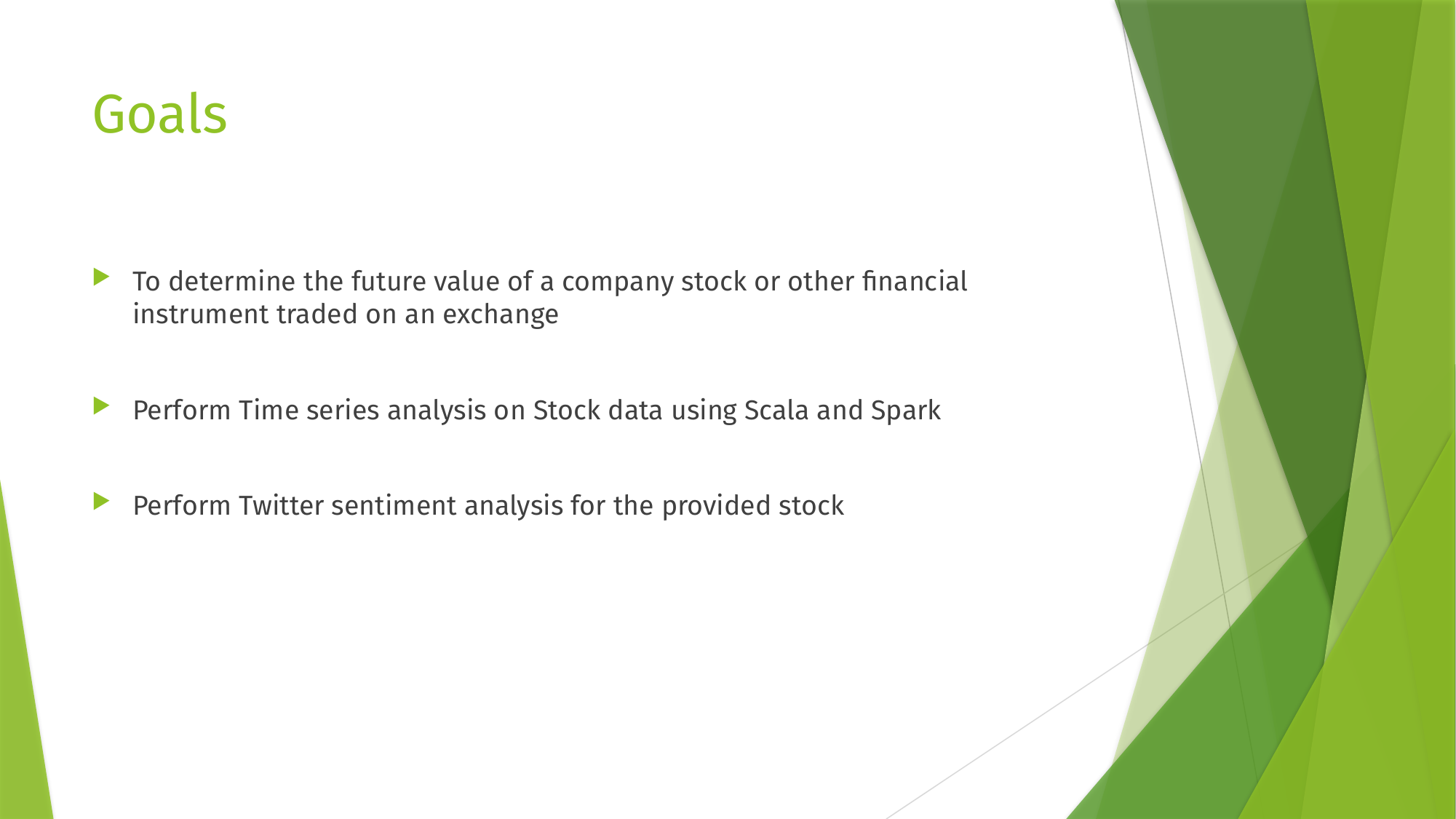

# Goals
To determine the future value of a company stock or other financial instrument traded on an exchange

Perform Time series analysis on Stock data using Scala and Spark

Perform Twitter sentiment analysis for the provided stock